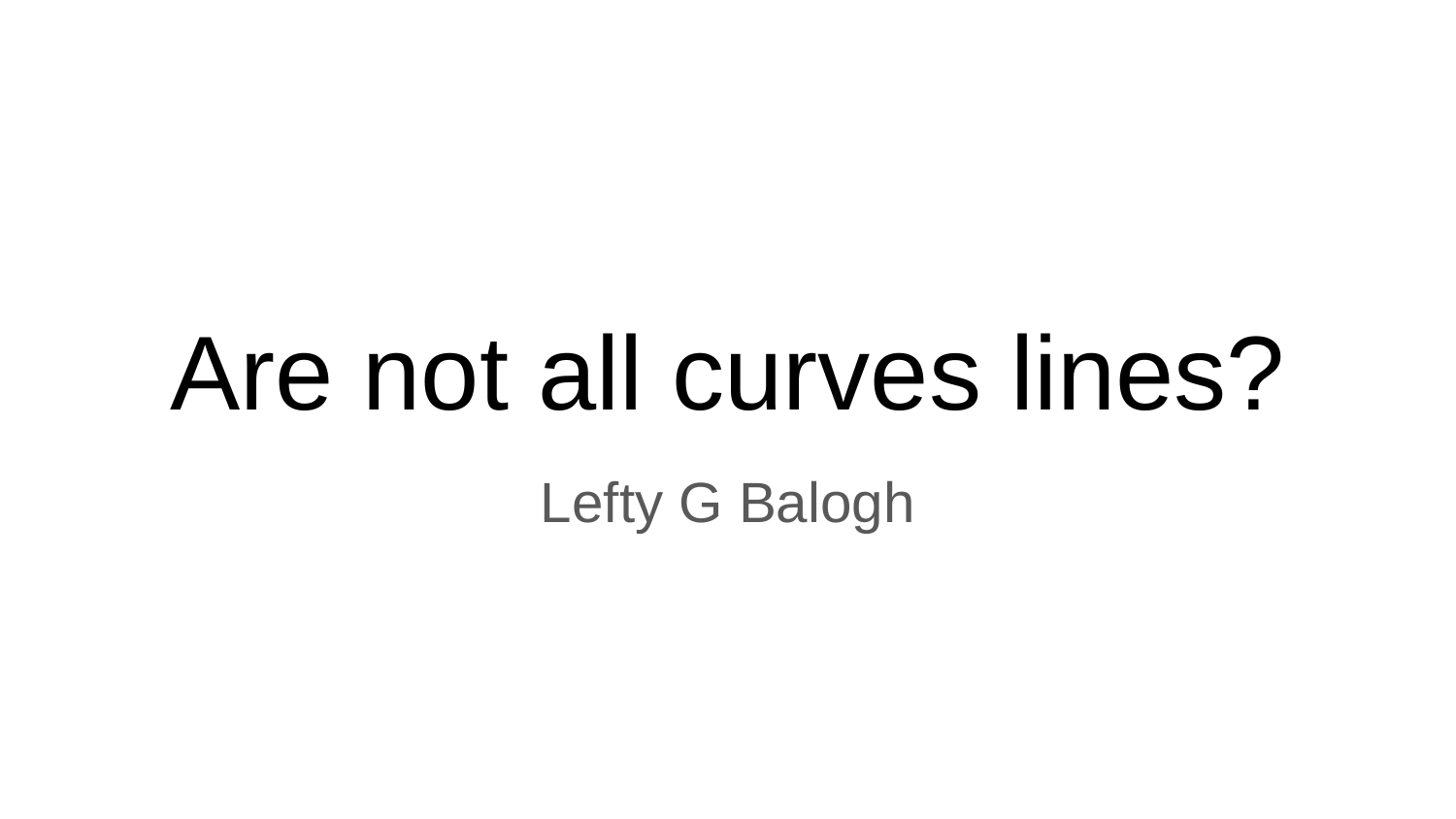

# Are not all curves lines?
Lefty G Balogh